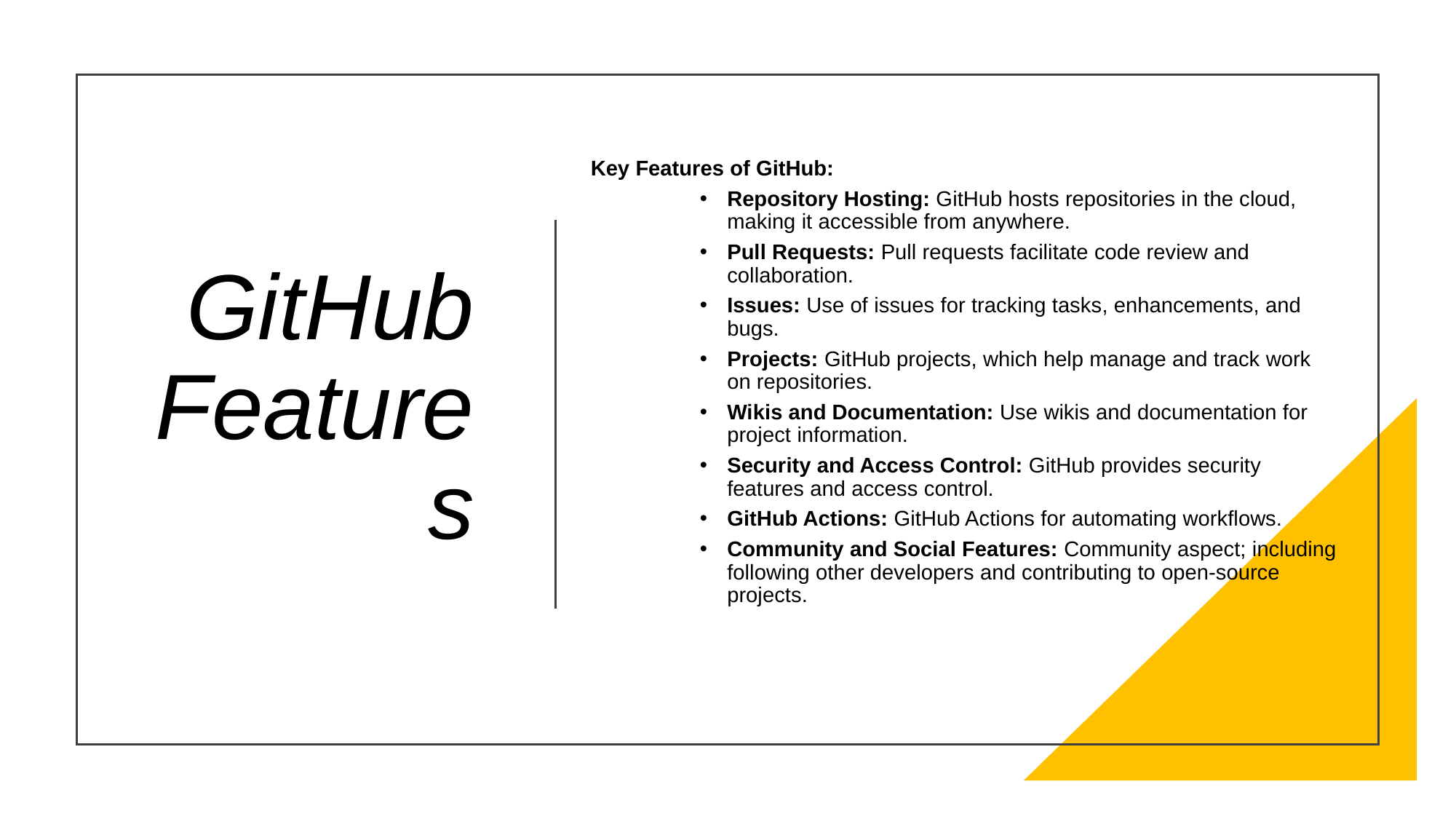

Key Features of GitHub:
Repository Hosting: GitHub hosts repositories in the cloud, making it accessible from anywhere.
Pull Requests: Pull requests facilitate code review and collaboration.
Issues: Use of issues for tracking tasks, enhancements, and bugs.
Projects: GitHub projects, which help manage and track work on repositories.
Wikis and Documentation: Use wikis and documentation for project information.
Security and Access Control: GitHub provides security features and access control.
GitHub Actions: GitHub Actions for automating workflows.
Community and Social Features: Community aspect; including following other developers and contributing to open-source projects.

# GitHub Features